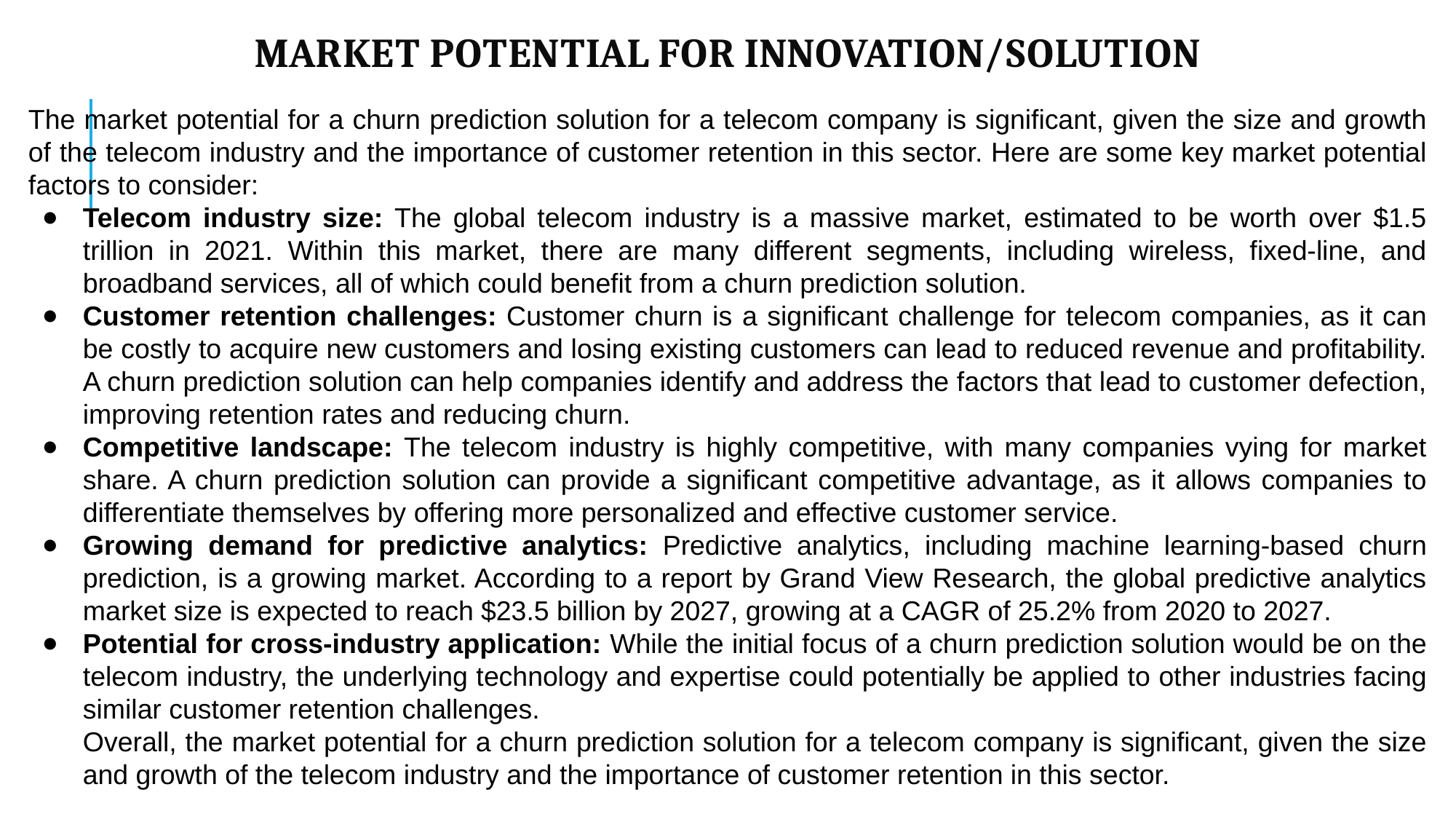

# MARKET POTENTIAL FOR INNOVATION/SOLUTION
The market potential for a churn prediction solution for a telecom company is significant, given the size and growth of the telecom industry and the importance of customer retention in this sector. Here are some key market potential factors to consider:
Telecom industry size: The global telecom industry is a massive market, estimated to be worth over $1.5 trillion in 2021. Within this market, there are many different segments, including wireless, fixed-line, and broadband services, all of which could benefit from a churn prediction solution.
Customer retention challenges: Customer churn is a significant challenge for telecom companies, as it can be costly to acquire new customers and losing existing customers can lead to reduced revenue and profitability. A churn prediction solution can help companies identify and address the factors that lead to customer defection, improving retention rates and reducing churn.
Competitive landscape: The telecom industry is highly competitive, with many companies vying for market share. A churn prediction solution can provide a significant competitive advantage, as it allows companies to differentiate themselves by offering more personalized and effective customer service.
Growing demand for predictive analytics: Predictive analytics, including machine learning-based churn prediction, is a growing market. According to a report by Grand View Research, the global predictive analytics market size is expected to reach $23.5 billion by 2027, growing at a CAGR of 25.2% from 2020 to 2027.
Potential for cross-industry application: While the initial focus of a churn prediction solution would be on the telecom industry, the underlying technology and expertise could potentially be applied to other industries facing similar customer retention challenges.
Overall, the market potential for a churn prediction solution for a telecom company is significant, given the size and growth of the telecom industry and the importance of customer retention in this sector.